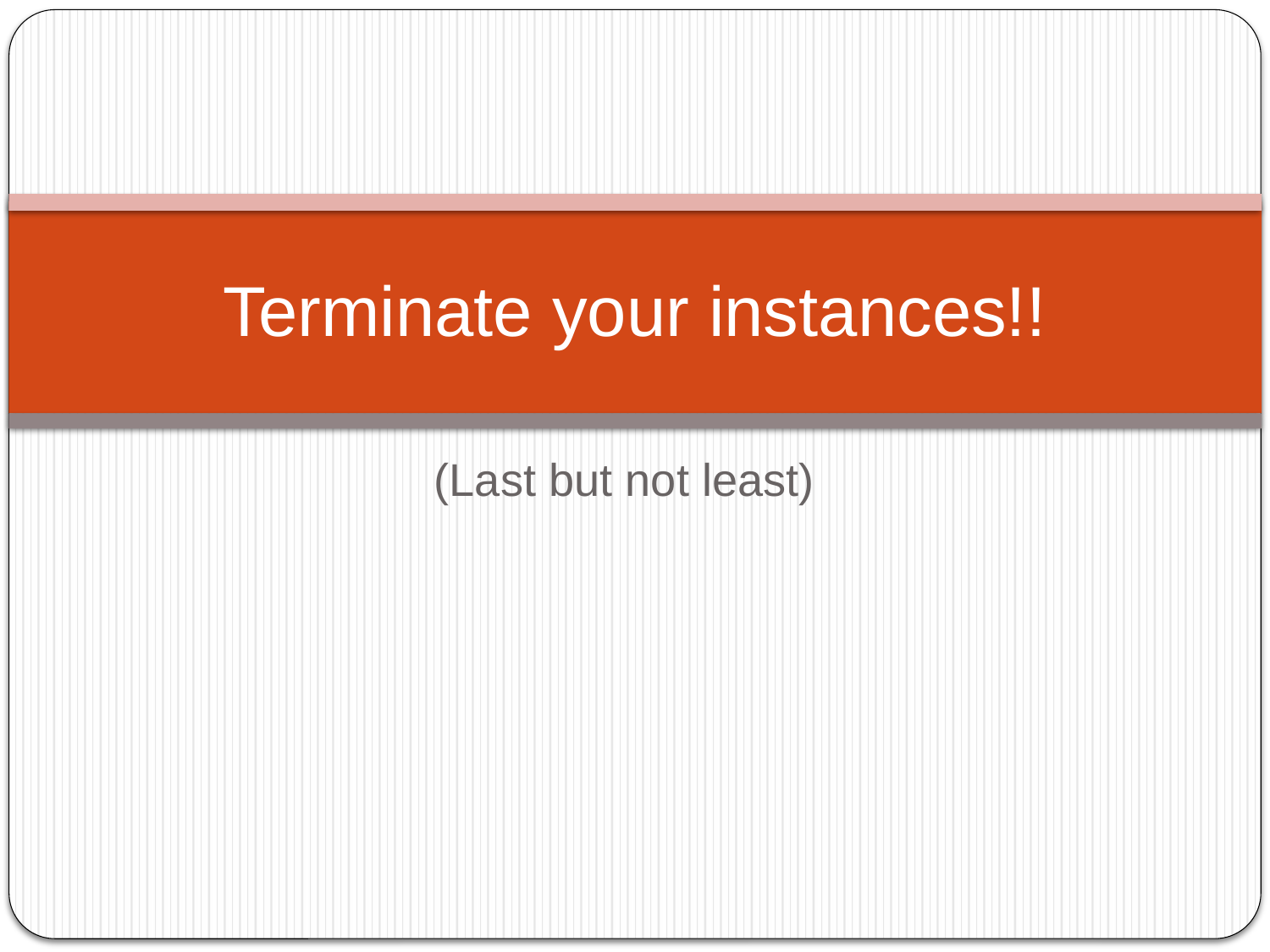

# Terminate your instances!!
(Last but not least)